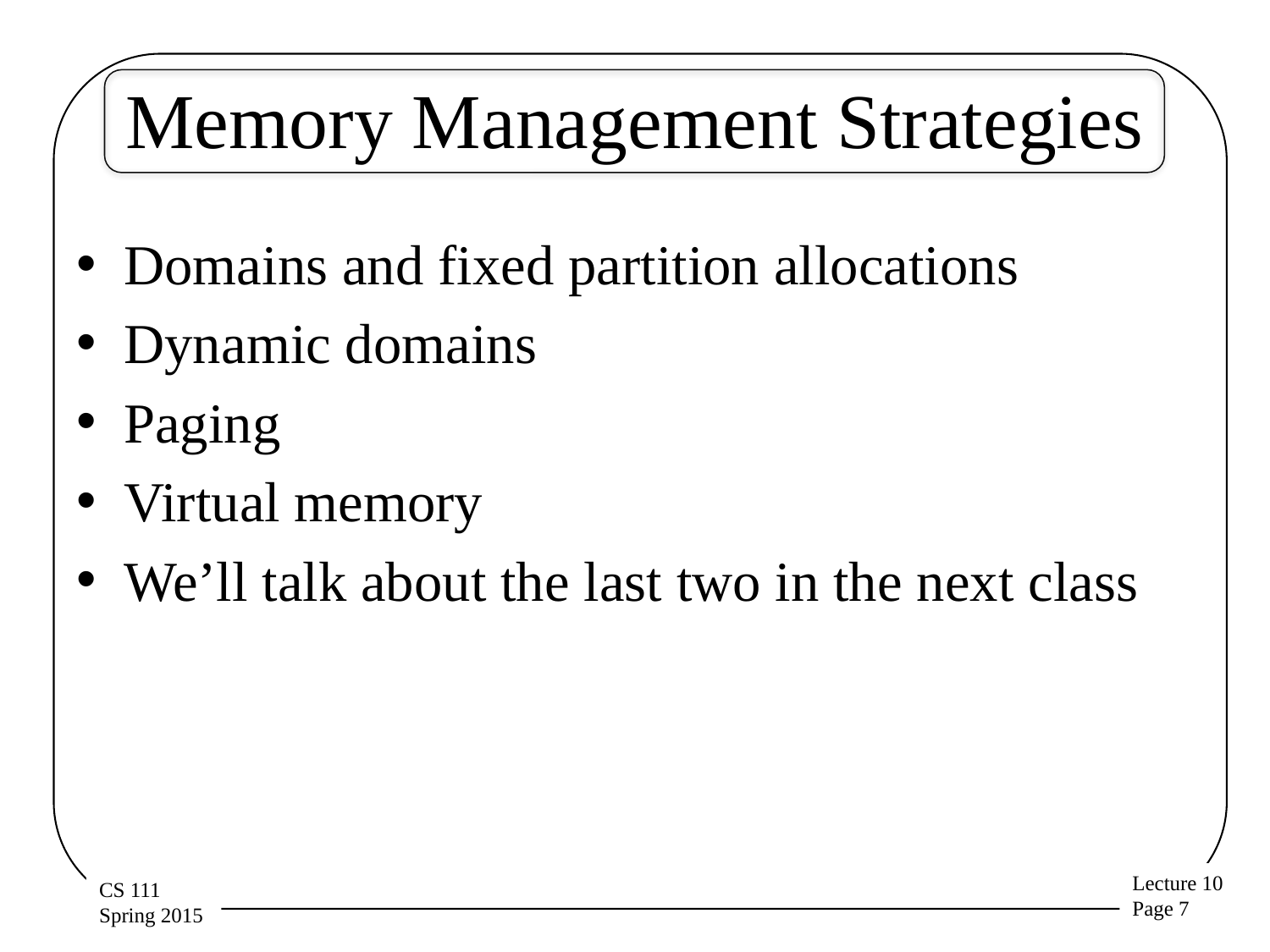

# Memory Management Strategies

Domains and fixed partition allocations
Dynamic domains
Paging
Virtual memory
We’ll talk about the last two in the next class